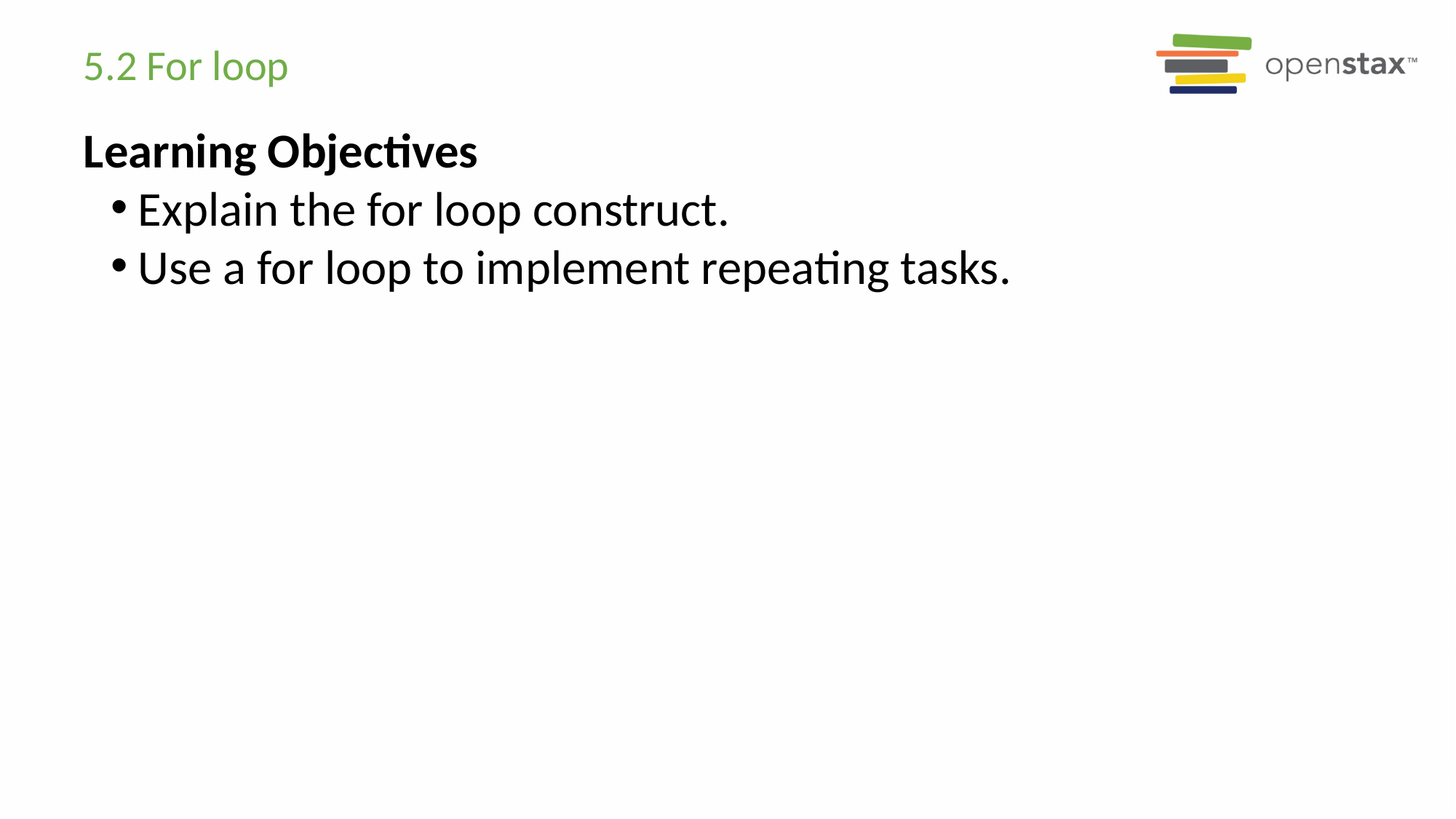

# 5.2 For loop
Learning Objectives
Explain the for loop construct.
Use a for loop to implement repeating tasks.